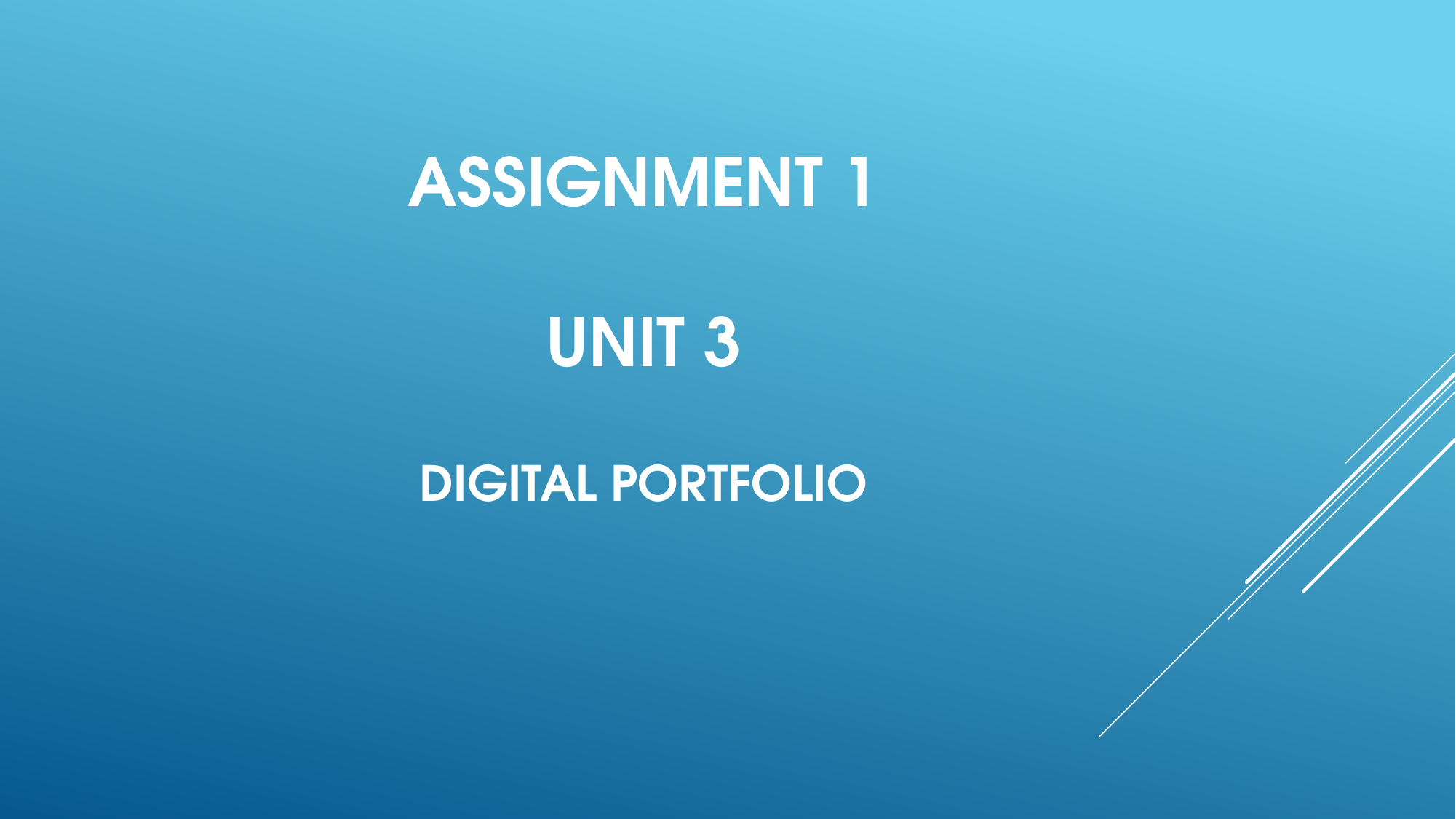

# Assignment 1 Unit 3 Digital Portfolio